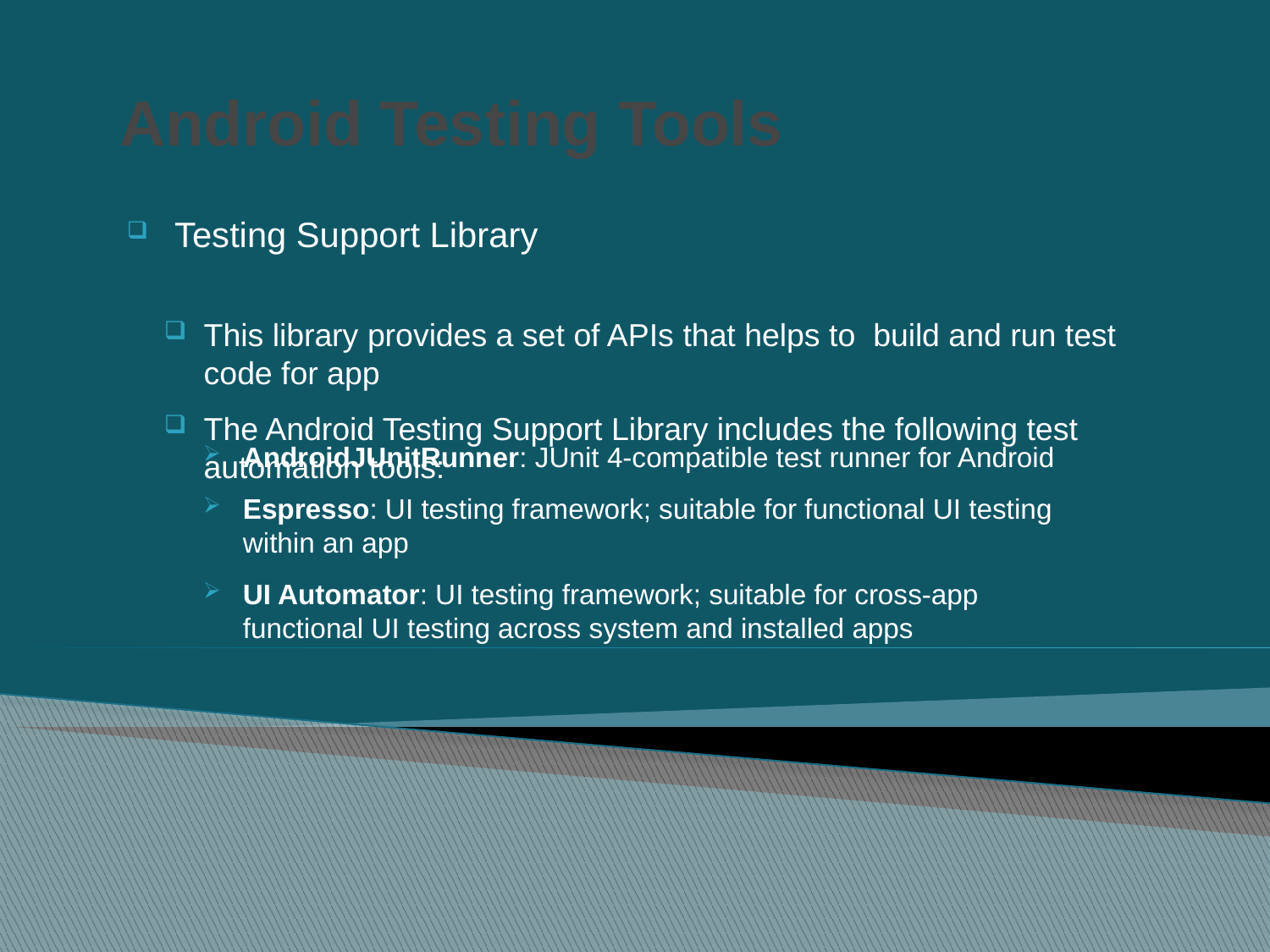

# Android Testing Tools
Testing Support Library
This library provides a set of APIs that helps to  build and run test code for app
The Android Testing Support Library includes the following test automation tools:

AndroidJUnitRunner: JUnit 4-compatible test runner for Android
Espresso: UI testing framework; suitable for functional UI testing within an app
UI Automator: UI testing framework; suitable for cross-app functional UI testing across system and installed apps